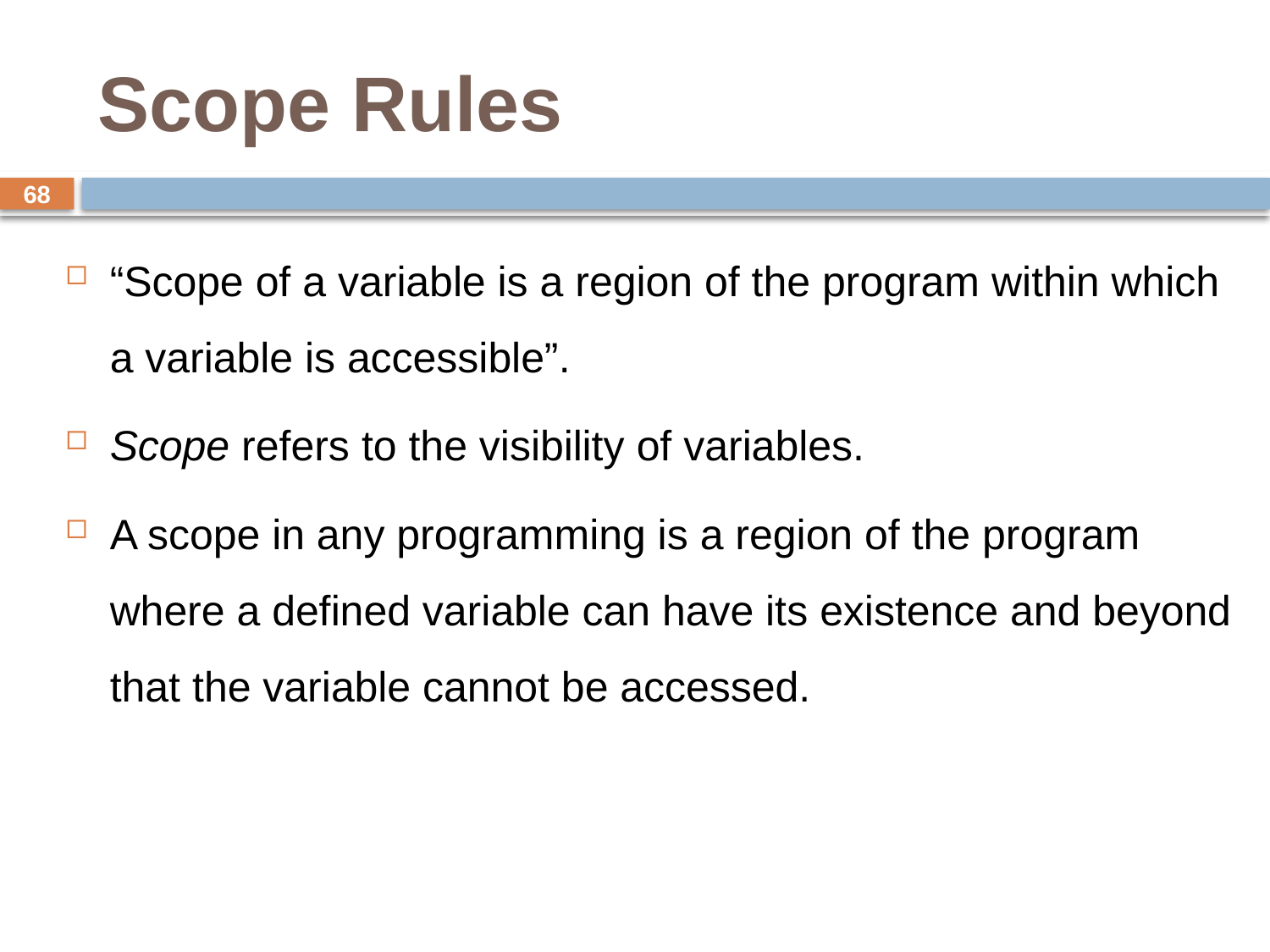

# Scope Rules
68
“Scope of a variable is a region of the program within which a variable is accessible”.
Scope refers to the visibility of variables.
A scope in any programming is a region of the program where a defined variable can have its existence and beyond that the variable cannot be accessed.